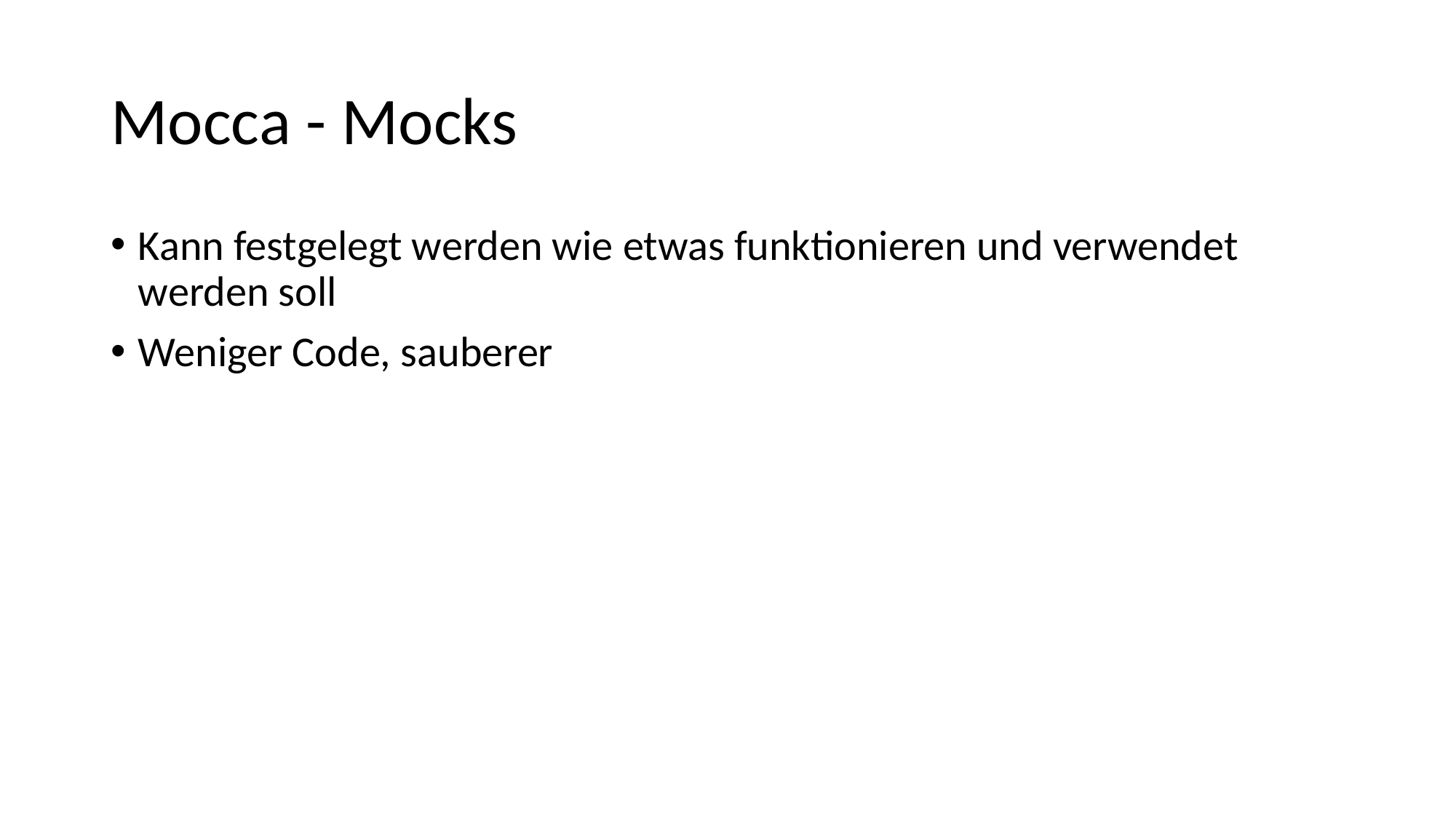

# Mocca - Mocks
Kann festgelegt werden wie etwas funktionieren und verwendet werden soll
Weniger Code, sauberer